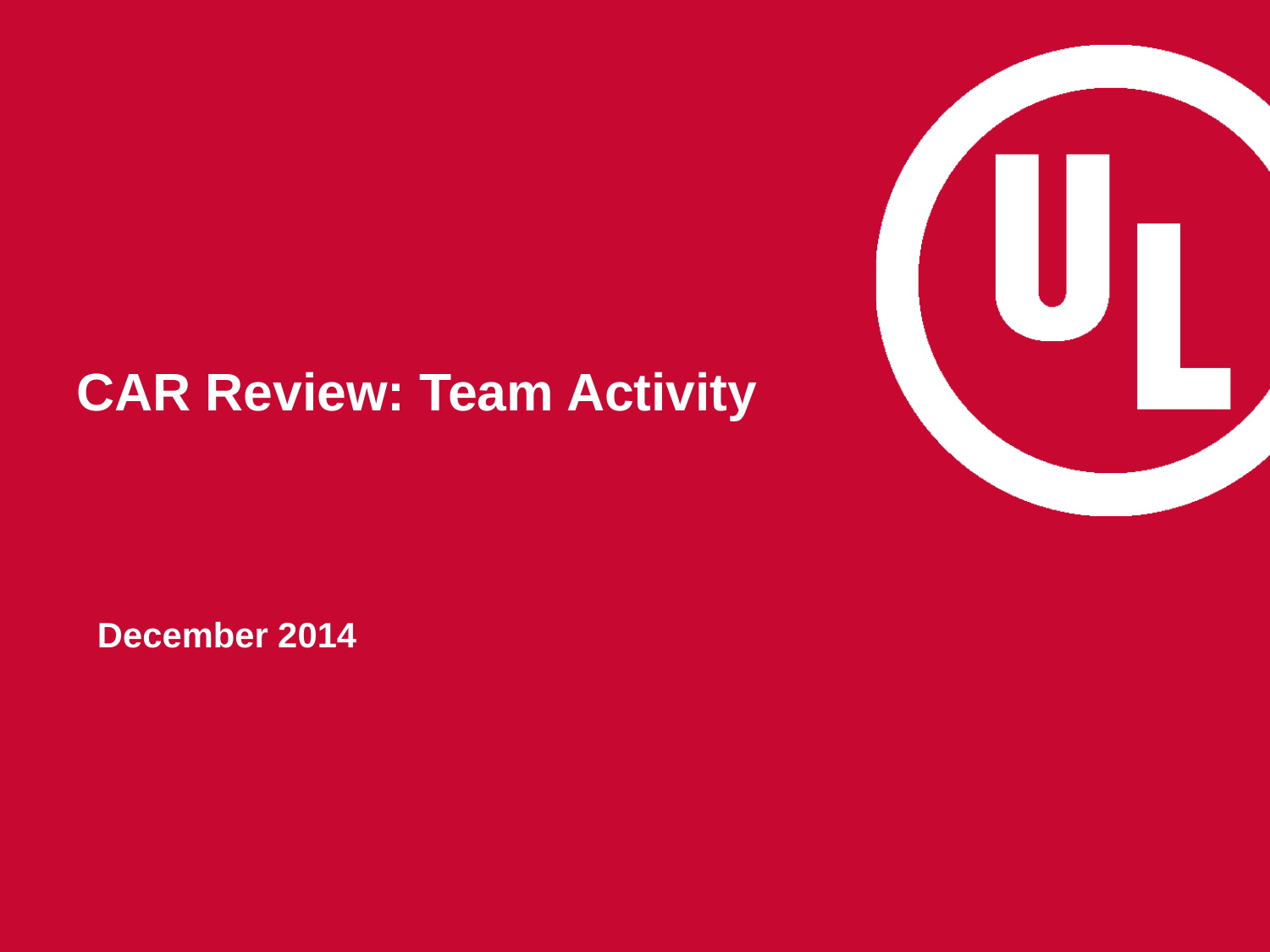

# CAR Review: Team Activity
December 2014